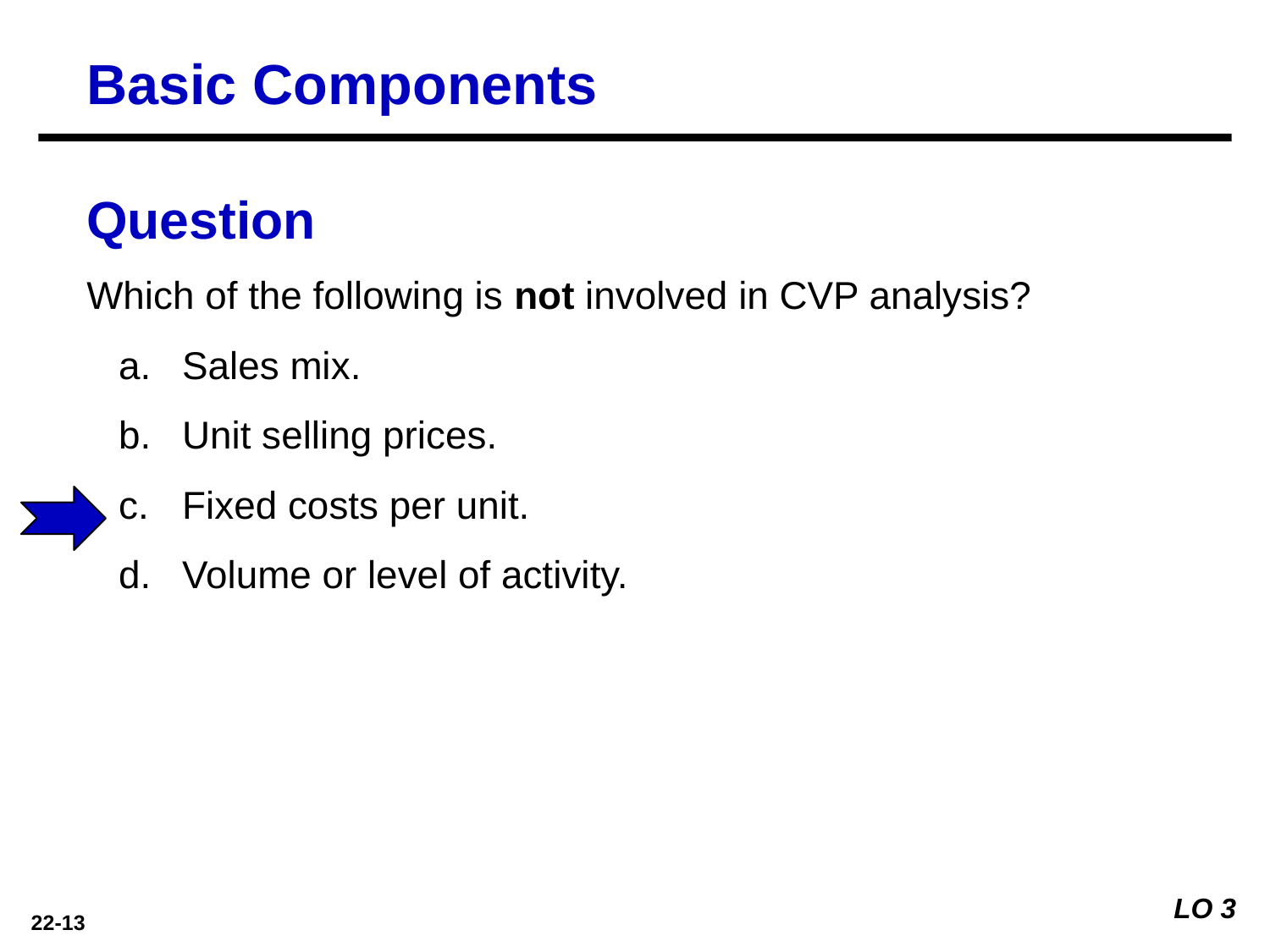

Basic Components

Question
Which of the following is not involved in CVP analysis?
Sales mix.
Unit selling prices.
Fixed costs per unit.
Volume or level of activity.

LO 3